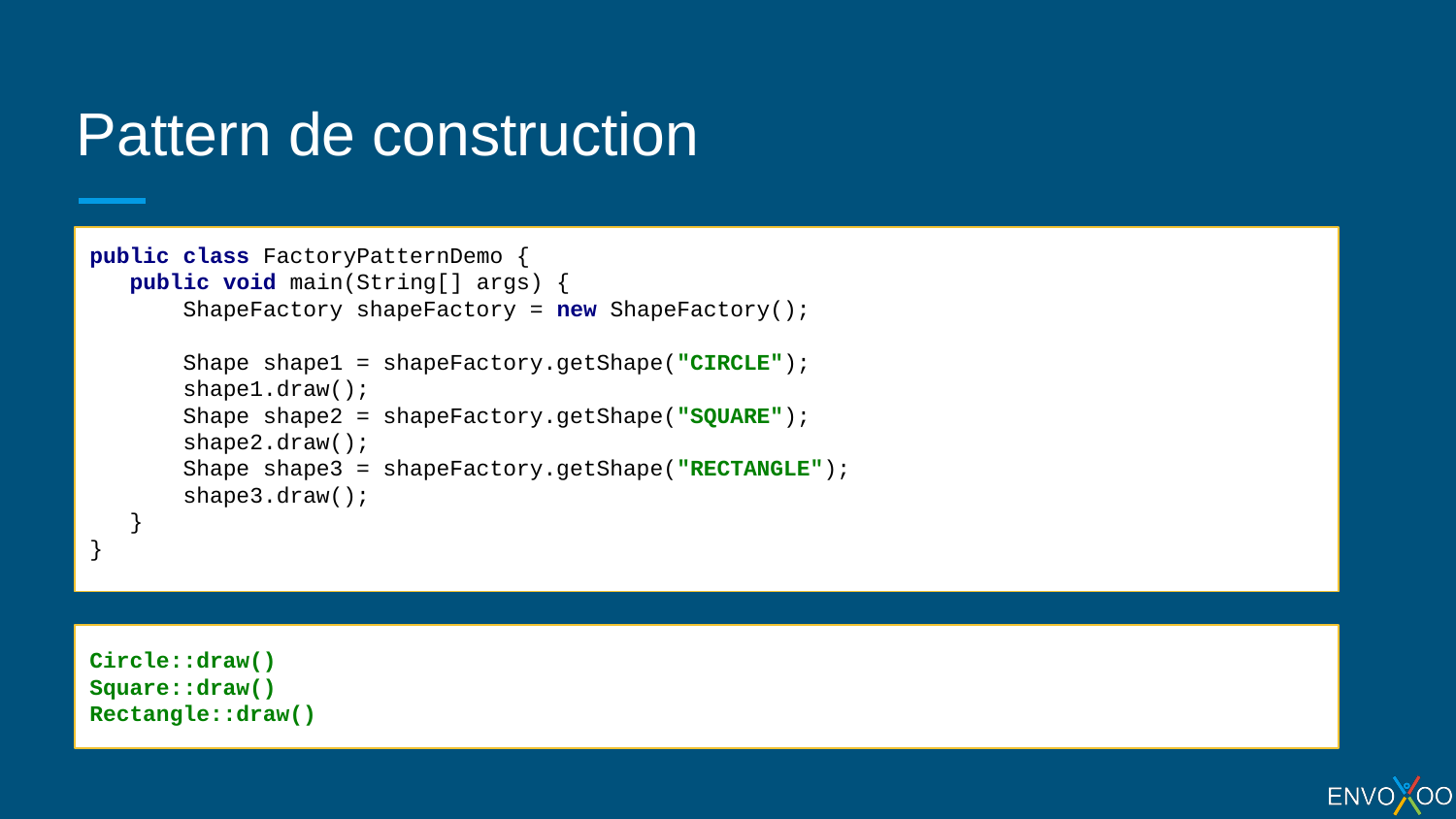

# Pattern de construction

public class FactoryPatternDemo {
   public void main(String[] args) {
       ShapeFactory shapeFactory = new ShapeFactory();

       Shape shape1 = shapeFactory.getShape("CIRCLE");
       shape1.draw();
       Shape shape2 = shapeFactory.getShape("SQUARE");
       shape2.draw();
       Shape shape3 = shapeFactory.getShape("RECTANGLE");
       shape3.draw();
   }
}

Circle::draw()
Square::draw()
Rectangle::draw()